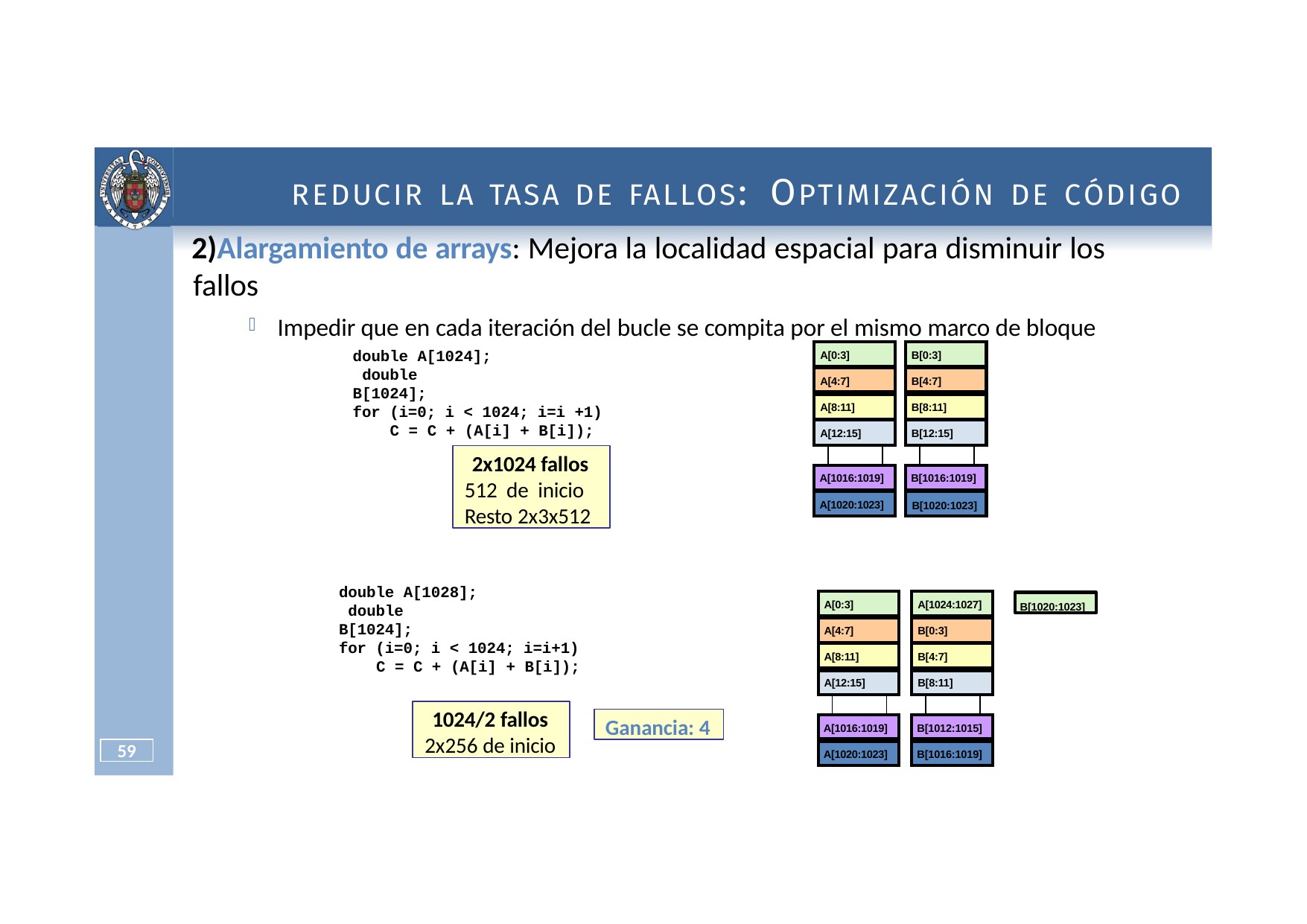

# REDUCIR	LA  TASA  DE	FALLOS:	OPTIMIZACIÓN	DE	CÓDIGO
Alargamiento de arrays: Mejora la localidad espacial para disminuir los  fallos
Impedir que en cada iteración del bucle se compita por el mismo marco de bloque
| A[0:3] |  |  |
| --- | --- | --- |
| A[4:7] |  |  |
| A[8:11] |  |  |
| A[12:15] |  |  |
|  |  |  |
| A[1016:1019] |  |  |
| A[1020:1023] |  |  |
| B[0:3] |  |  |
| --- | --- | --- |
| B[4:7] |  |  |
| B[8:11] |  |  |
| B[12:15] |  |  |
|  |  |  |
| B[1016:1019] |  |  |
| B[1020:1023] |  |  |
double A[1024];  double B[1024];
for (i=0; i < 1024; i=i +1)   C = C + (A[i] + B[i]);
2x1024 fallos  512 de inicio  Resto 2x3x512
B[1016:1019]
B[1020:1023]
double A[1028];  double B[1024];
for (i=0; i < 1024; i=i+1)   C = C + (A[i] + B[i]);
| A[0:3] |  |  |
| --- | --- | --- |
| A[4:7] |  |  |
| A[8:11] |  |  |
| A[12:15] |  |  |
|  |  |  |
| A[1016:1019] |  |  |
| A[1020:1023] |  |  |
| A[1024:1027] |  |  |
| --- | --- | --- |
| B[0:3] |  |  |
| B[4:7] |  |  |
| B[8:11] |  |  |
|  |  |  |
| B[1012:1015] |  |  |
| B[1016:1019] |  |  |
B[1020:1023]
1024/2 fallos
2x256 de inicio
Ganancia: 4
59